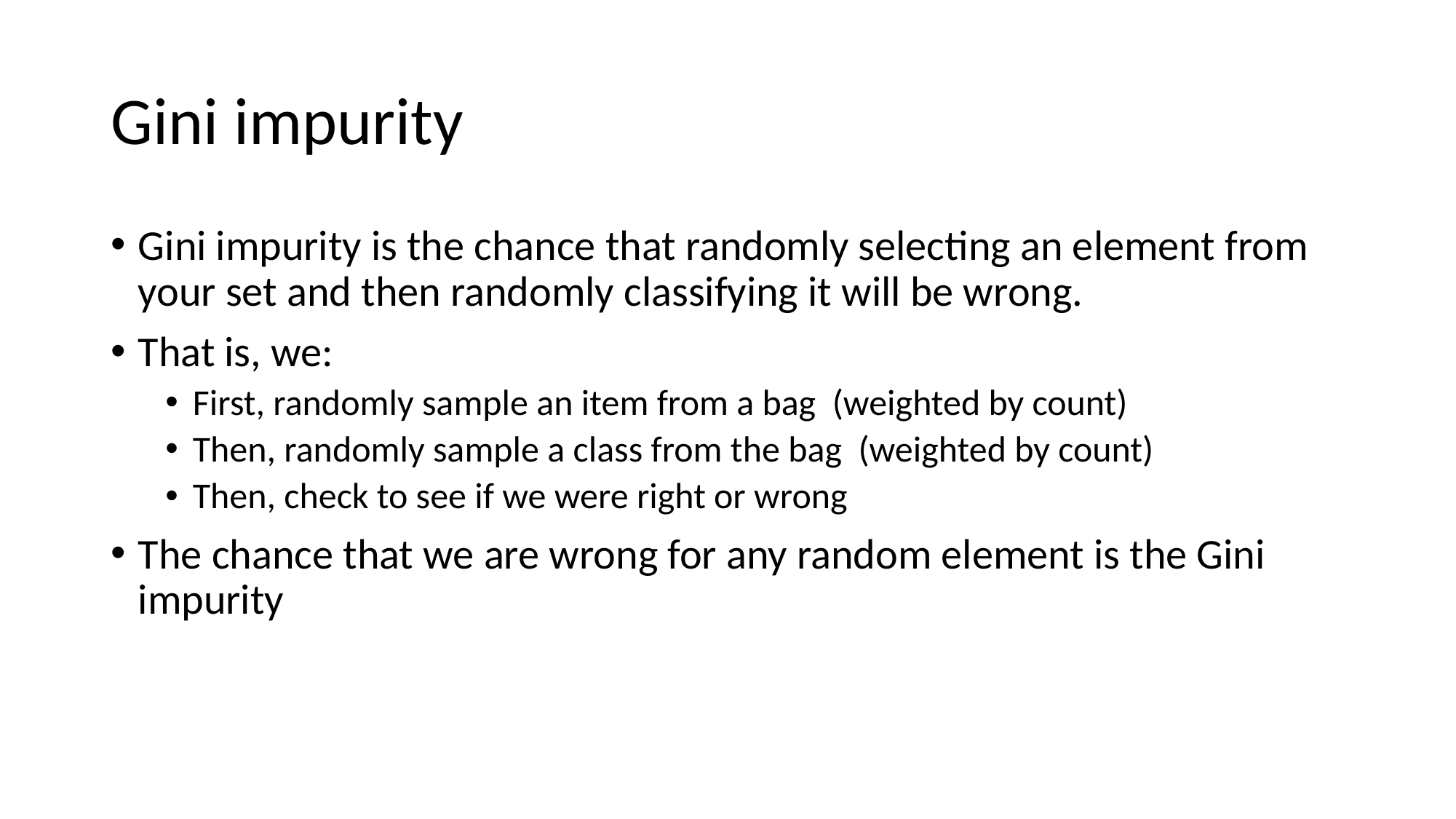

# Gini impurity
Gini impurity is the chance that randomly selecting an element from your set and then randomly classifying it will be wrong.
That is, we:
First, randomly sample an item from a bag  (weighted by count)
Then, randomly sample a class from the bag  (weighted by count)
Then, check to see if we were right or wrong
The chance that we are wrong for any random element is the Gini impurity